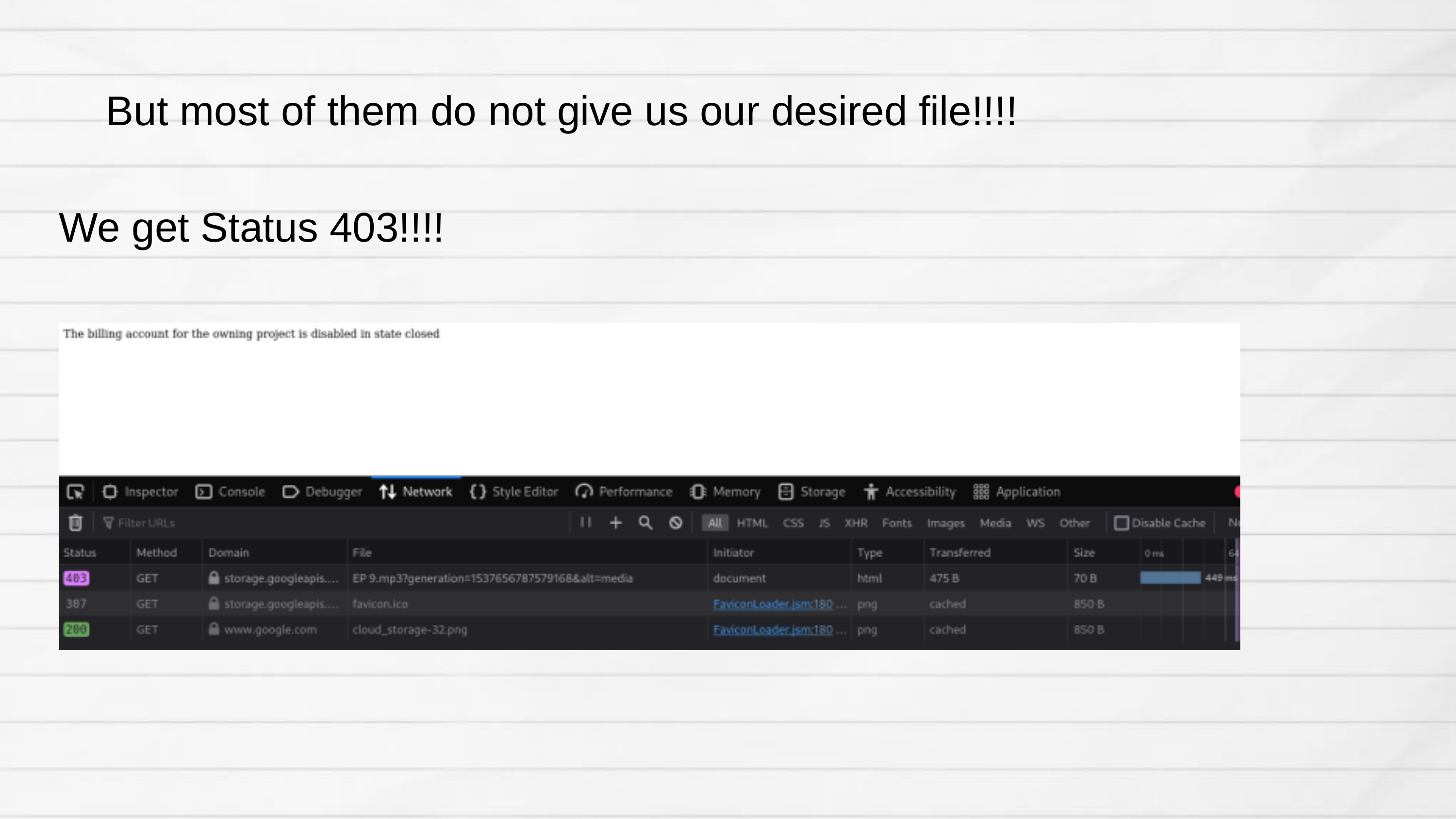

But most of them do not give us our desired file!!!!

We get Status 403!!!!